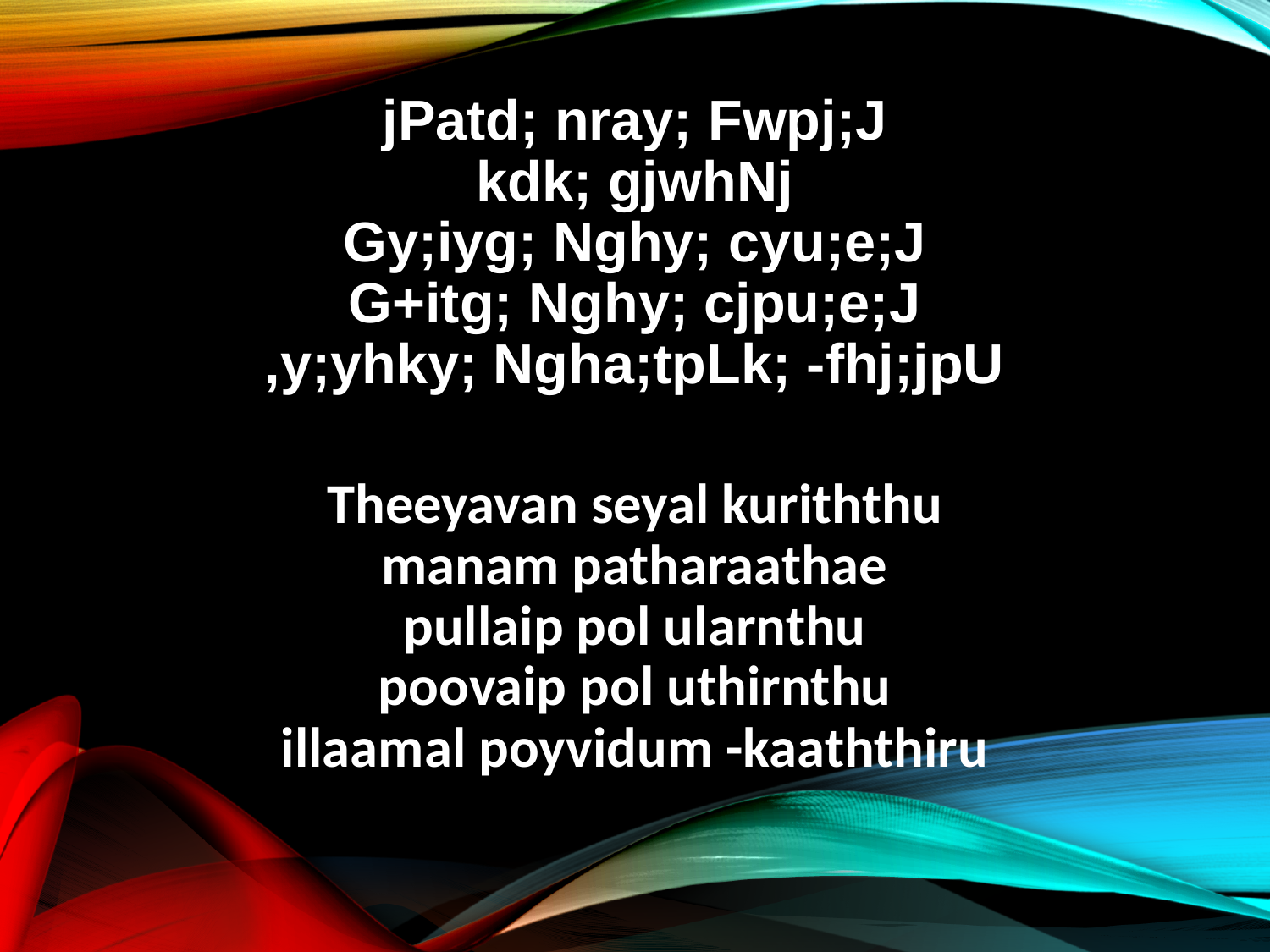

jPatd; nray; Fwpj;J
kdk; gjwhNj
Gy;iyg; Nghy; cyu;e;J
G+itg; Nghy; cjpu;e;J
,y;yhky; Ngha;tpLk; -fhj;jpU
Theeyavan seyal kuriththu
manam patharaathae
pullaip pol ularnthu
poovaip pol uthirnthu
illaamal poyvidum -kaaththiru